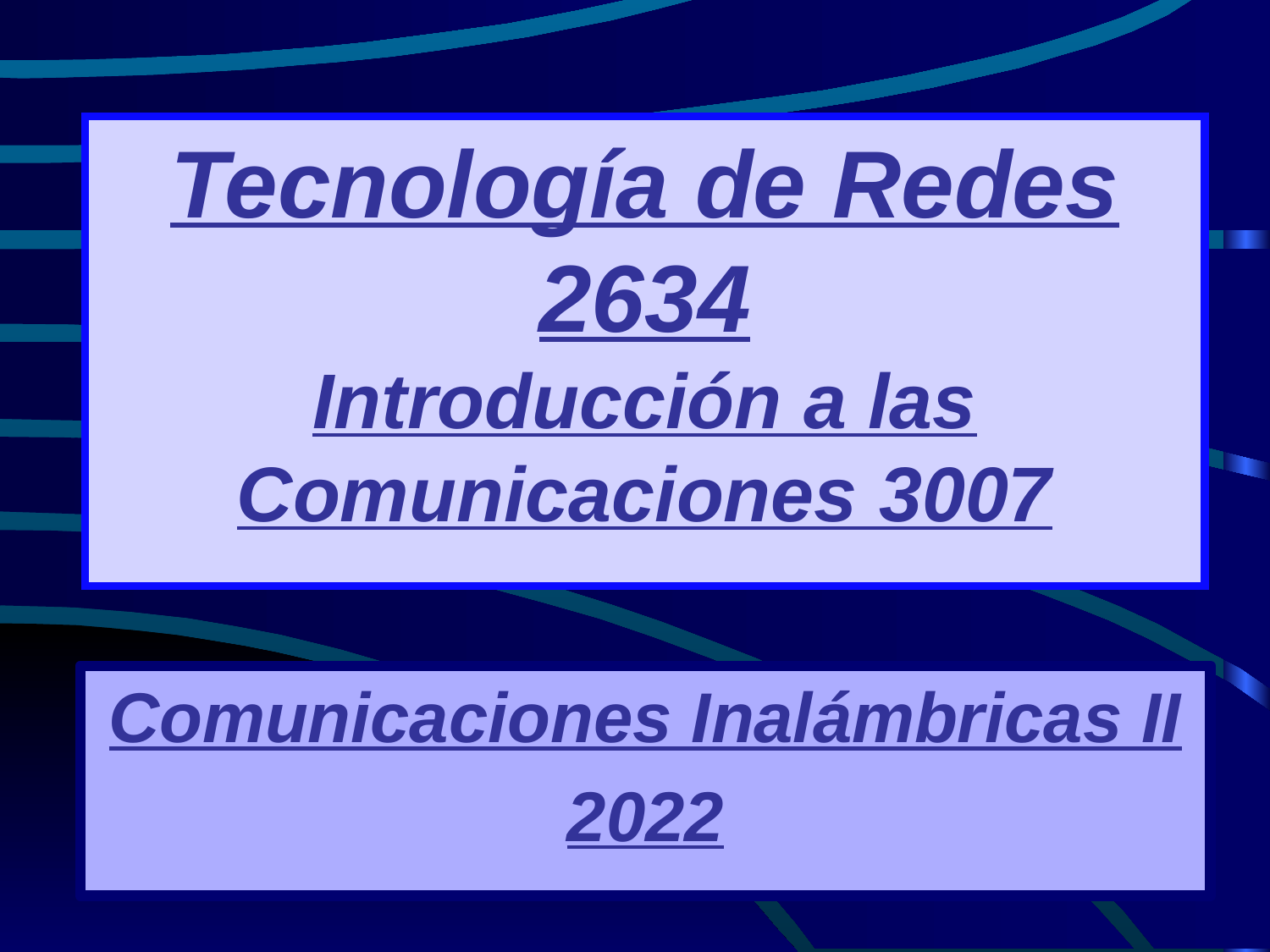

# Tecnología de Redes 2634 Introducción a las Comunicaciones 3007
Comunicaciones Inalámbricas II
2022